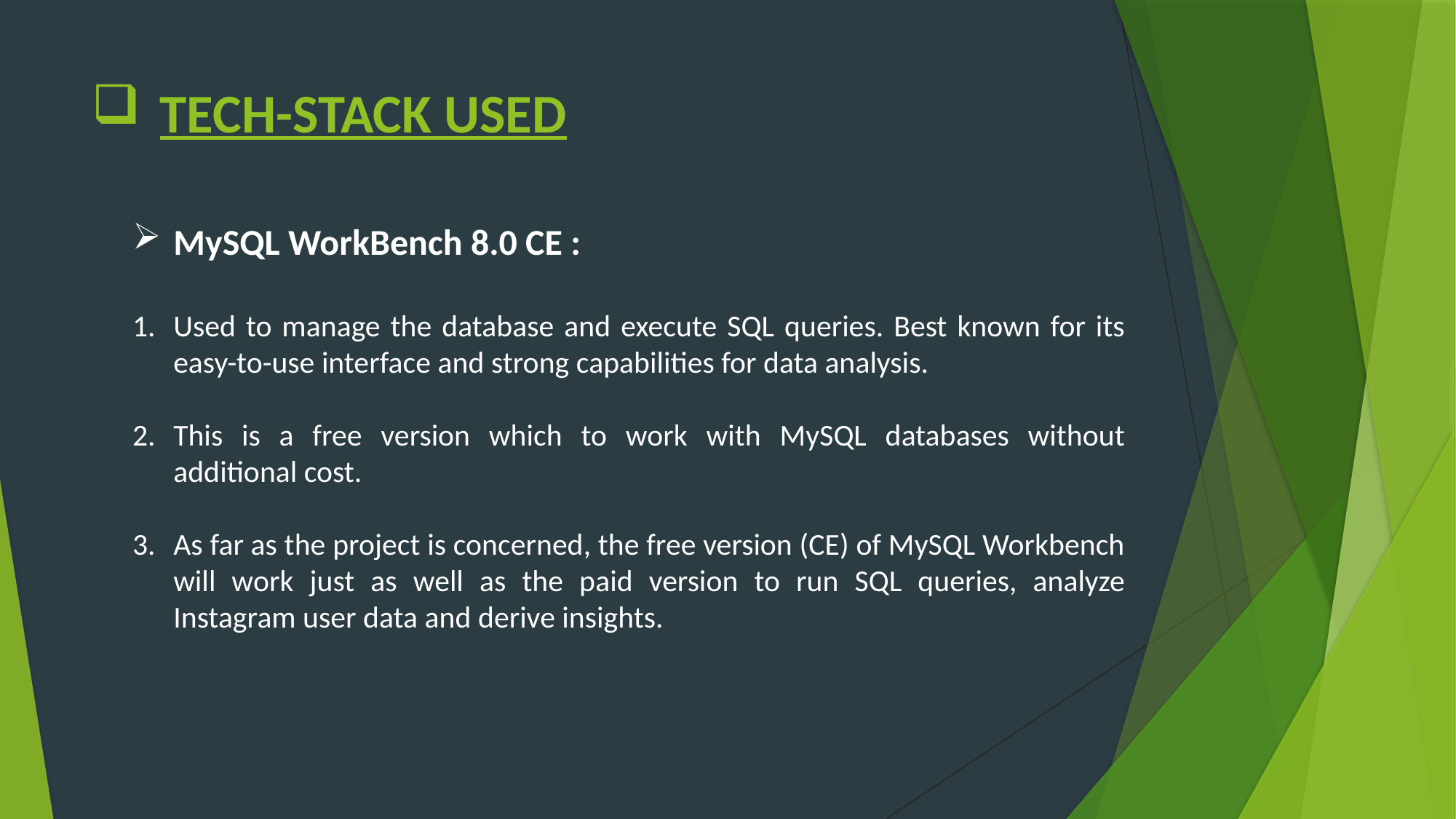

# TECH-STACK USED
MySQL WorkBench 8.0 CE :

Used to manage the database and execute SQL queries. Best known for its easy-to-use interface and strong capabilities for data analysis.

This is a free version which to work with MySQL databases without additional cost.

As far as the project is concerned, the free version (CE) of MySQL Workbench will work just as well as the paid version to run SQL queries, analyze Instagram user data and derive insights.